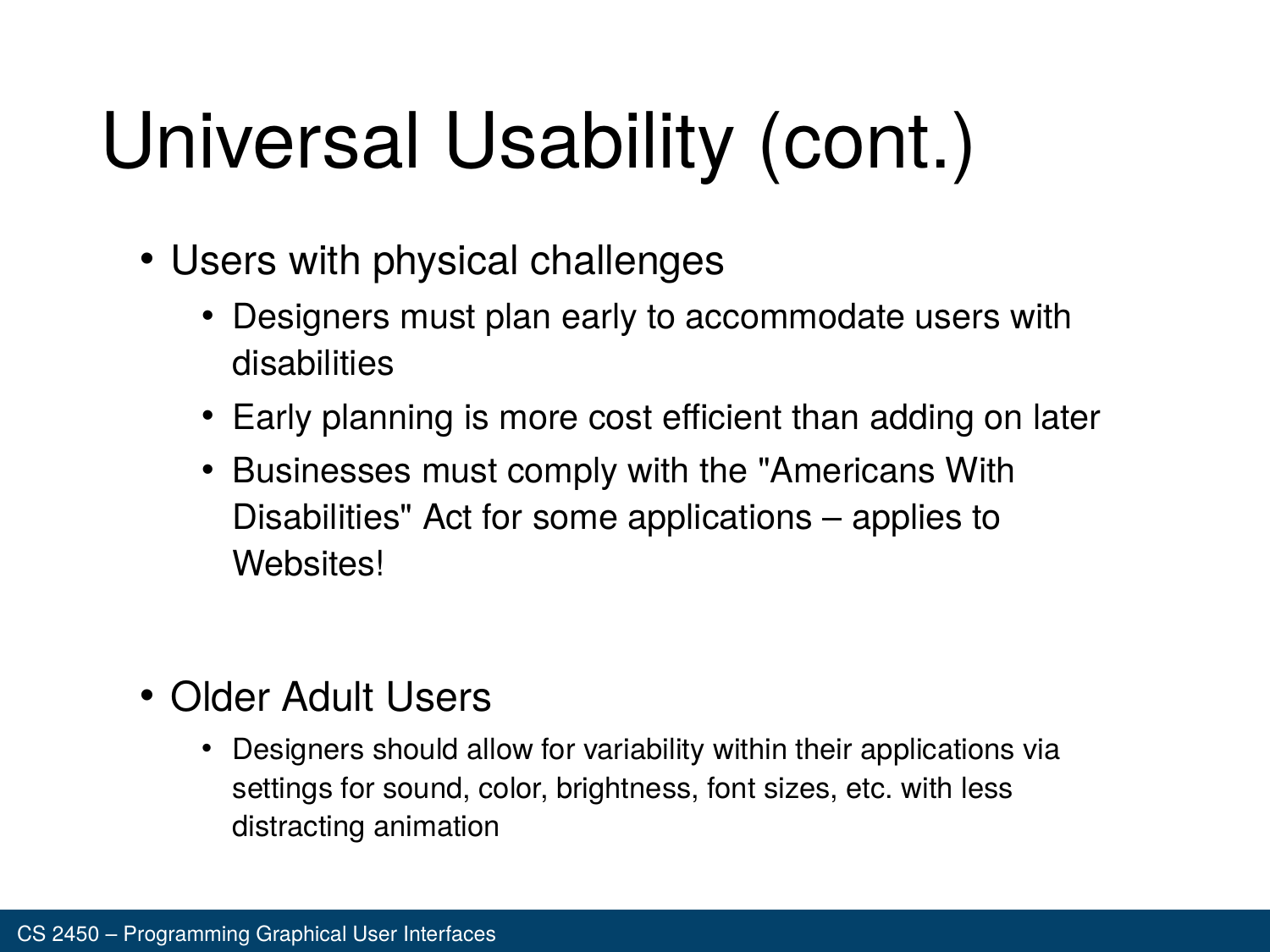

# Universal Usability (cont.)

Users with physical challenges
Designers must plan early to accommodate users with disabilities
Early planning is more cost efficient than adding on later
Businesses must comply with the "Americans With Disabilities" Act for some applications – applies to Websites!

Older Adult Users
Designers should allow for variability within their applications via settings for sound, color, brightness, font sizes, etc. with less distracting animation